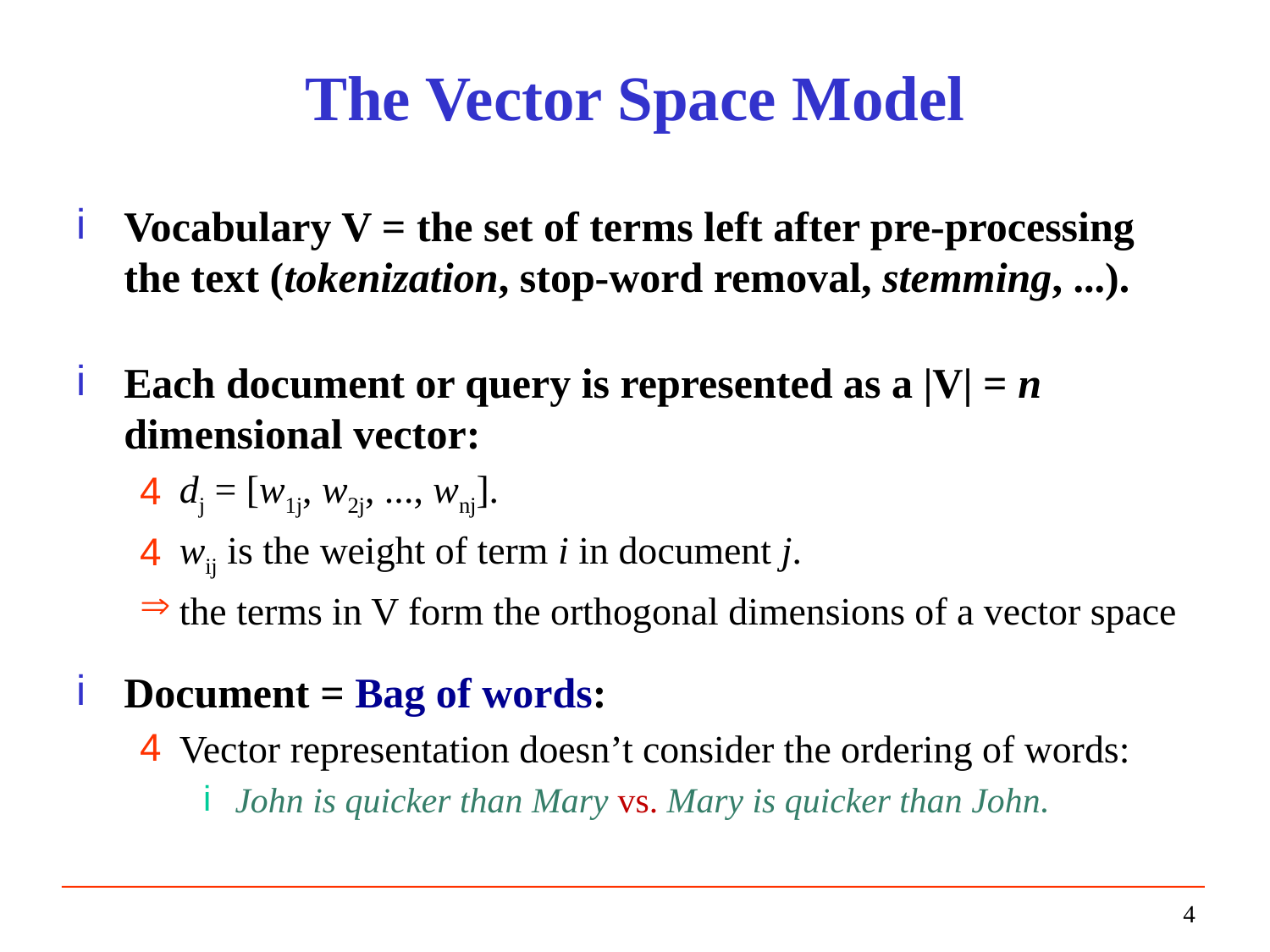

# The Vector Space Model
Vocabulary V = the set of terms left after pre-processing the text (tokenization, stop-word removal, stemming, ...).

Each document or query is represented as a |V| = n dimensional vector:
dj = [w1j, w2j, ..., wnj].
wij is the weight of term i in document j.
the terms in V form the orthogonal dimensions of a vector space

Document = Bag of words:
Vector representation doesn’t consider the ordering of words:
John is quicker than Mary vs. Mary is quicker than John.
4